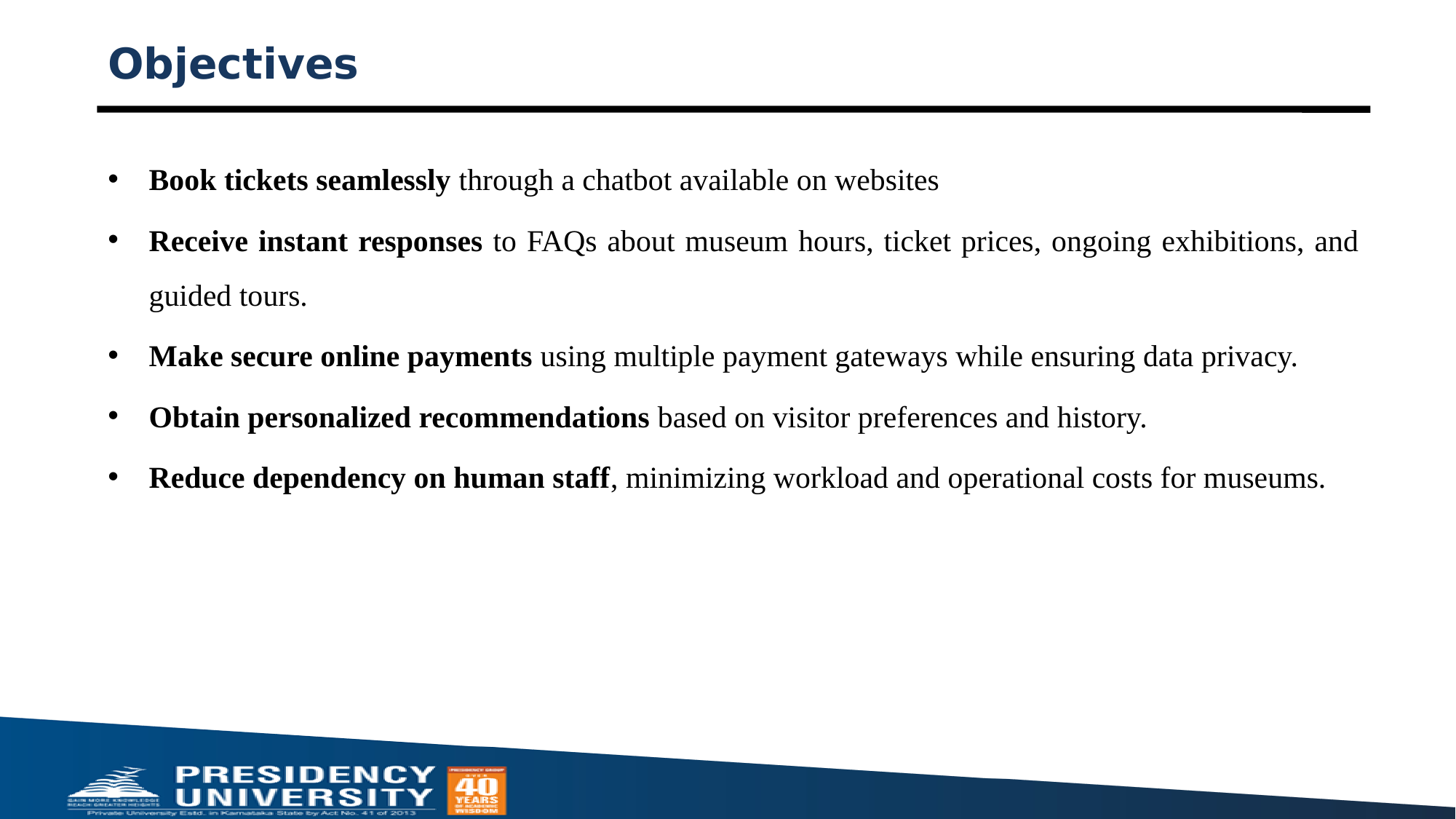

# Objectives
Book tickets seamlessly through a chatbot available on websites
Receive instant responses to FAQs about museum hours, ticket prices, ongoing exhibitions, and guided tours.
Make secure online payments using multiple payment gateways while ensuring data privacy.
Obtain personalized recommendations based on visitor preferences and history.
Reduce dependency on human staff, minimizing workload and operational costs for museums.